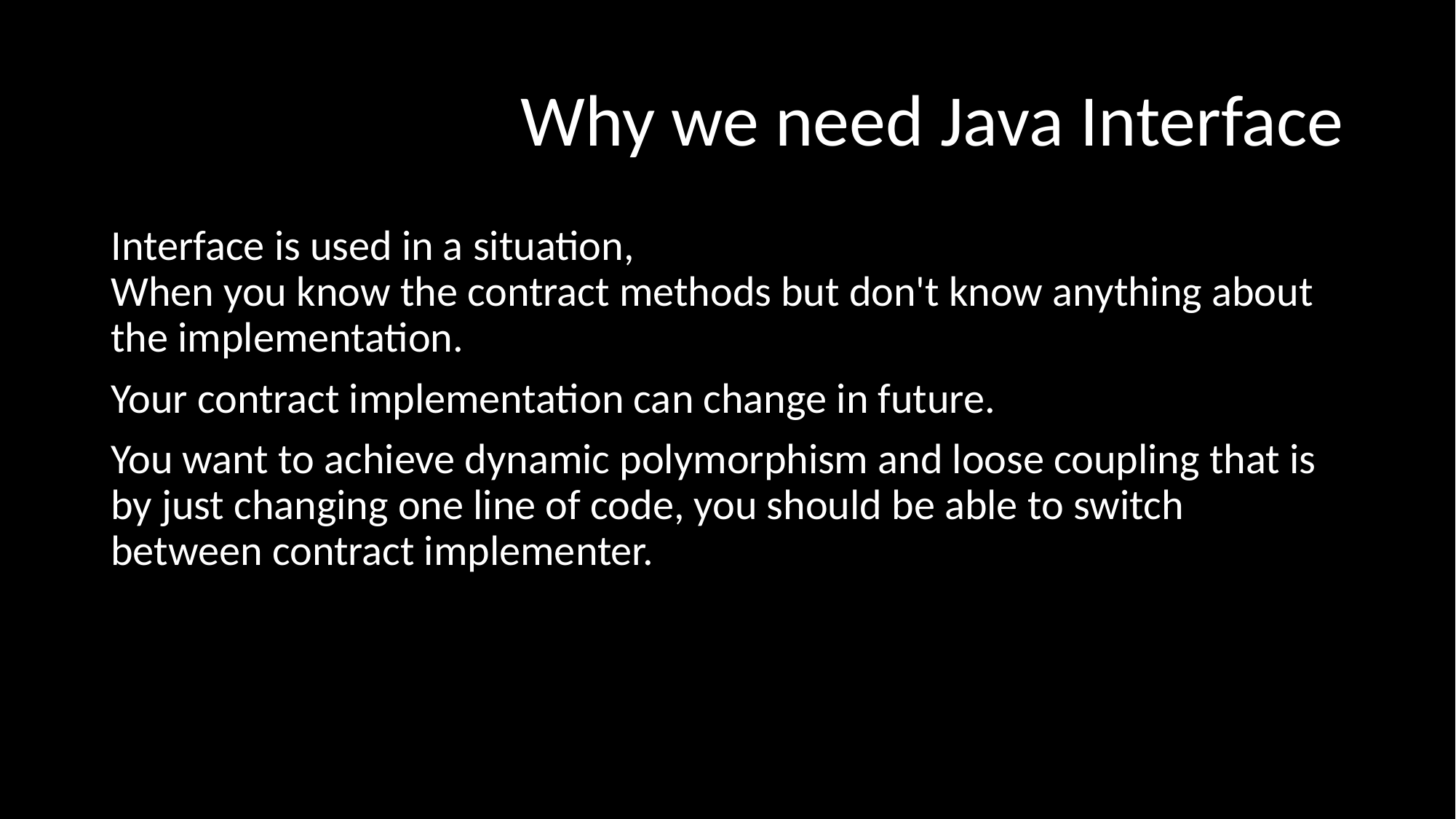

# Why we need Java Interface
Interface is used in a situation,
When you know the contract methods but don't know anything about the implementation.
Your contract implementation can change in future.
You want to achieve dynamic polymorphism and loose coupling that is by just changing one line of code, you should be able to switch between contract implementer.